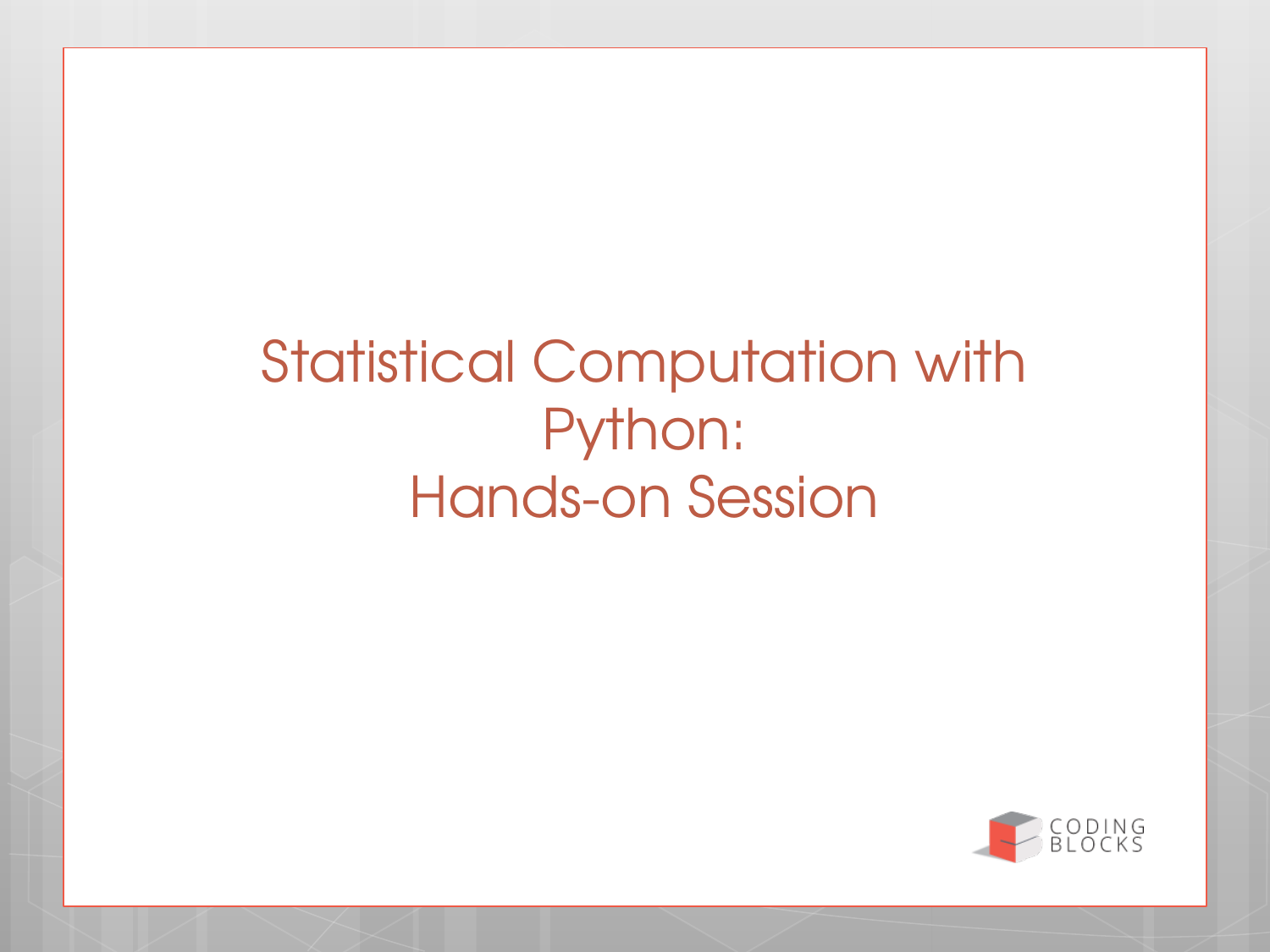

# Statistical Computation with Python: Hands-on Session